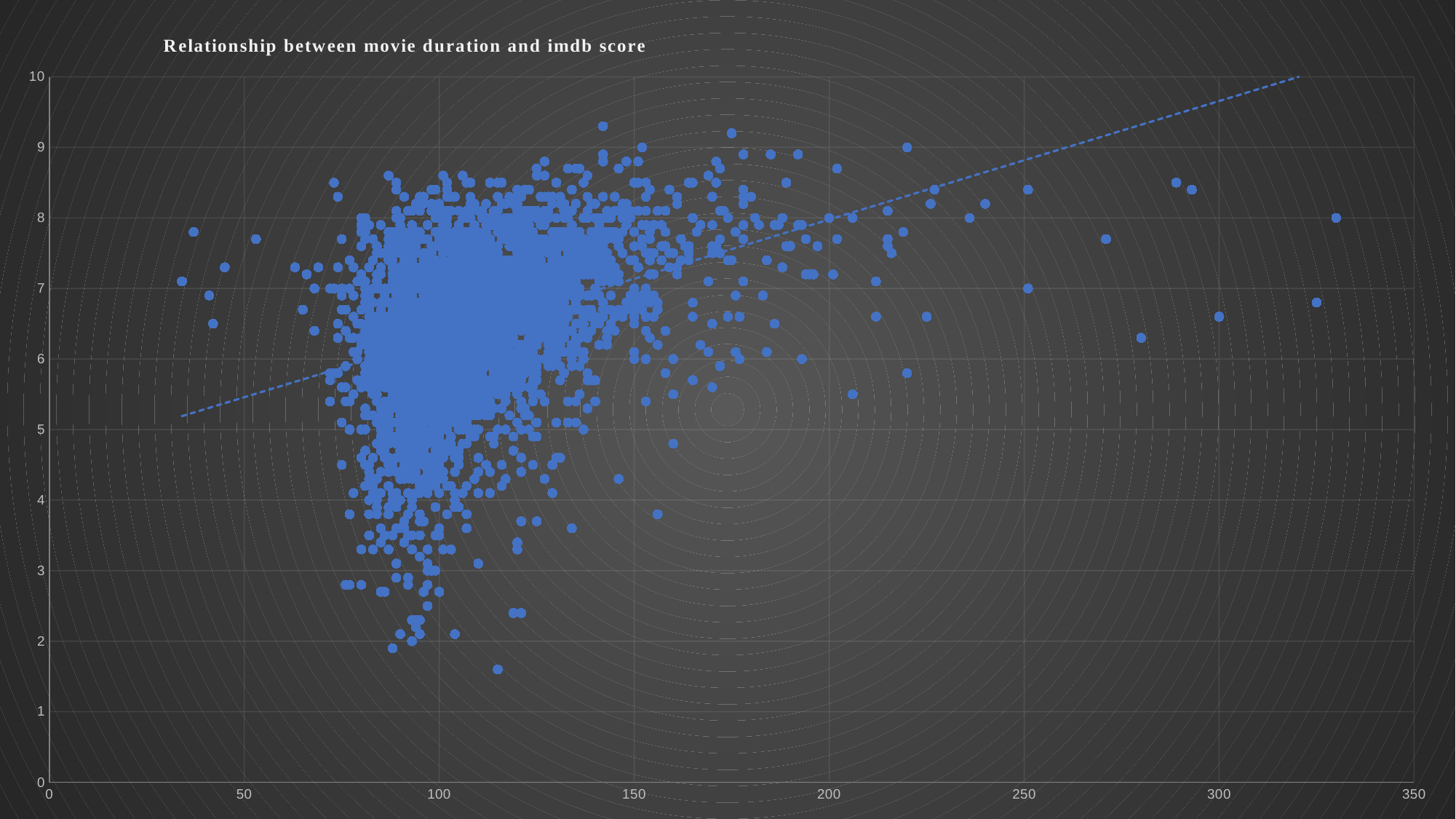

### Chart: Relationship between movie duration and imdb score

| Category |  |
|---|---|